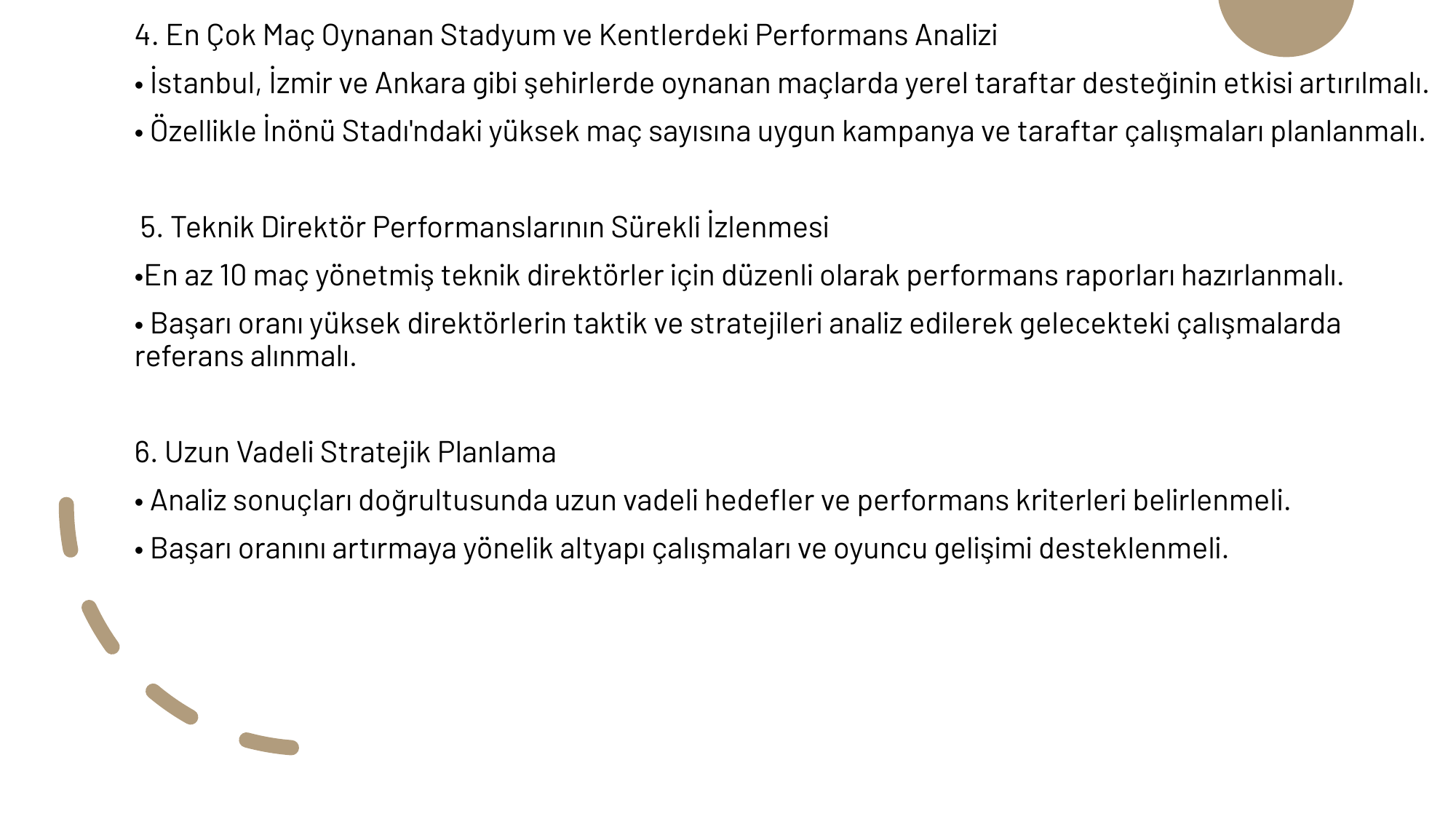

4. En Çok Maç Oynanan Stadyum ve Kentlerdeki Performans Analizi
• İstanbul, İzmir ve Ankara gibi şehirlerde oynanan maçlarda yerel taraftar desteğinin etkisi artırılmalı.
• Özellikle İnönü Stadı'ndaki yüksek maç sayısına uygun kampanya ve taraftar çalışmaları planlanmalı.

 5. Teknik Direktör Performanslarının Sürekli İzlenmesi
•En az 10 maç yönetmiş teknik direktörler için düzenli olarak performans raporları hazırlanmalı.
• Başarı oranı yüksek direktörlerin taktik ve stratejileri analiz edilerek gelecekteki çalışmalarda referans alınmalı.

6. Uzun Vadeli Stratejik Planlama
• Analiz sonuçları doğrultusunda uzun vadeli hedefler ve performans kriterleri belirlenmeli.
• Başarı oranını artırmaya yönelik altyapı çalışmaları ve oyuncu gelişimi desteklenmeli.